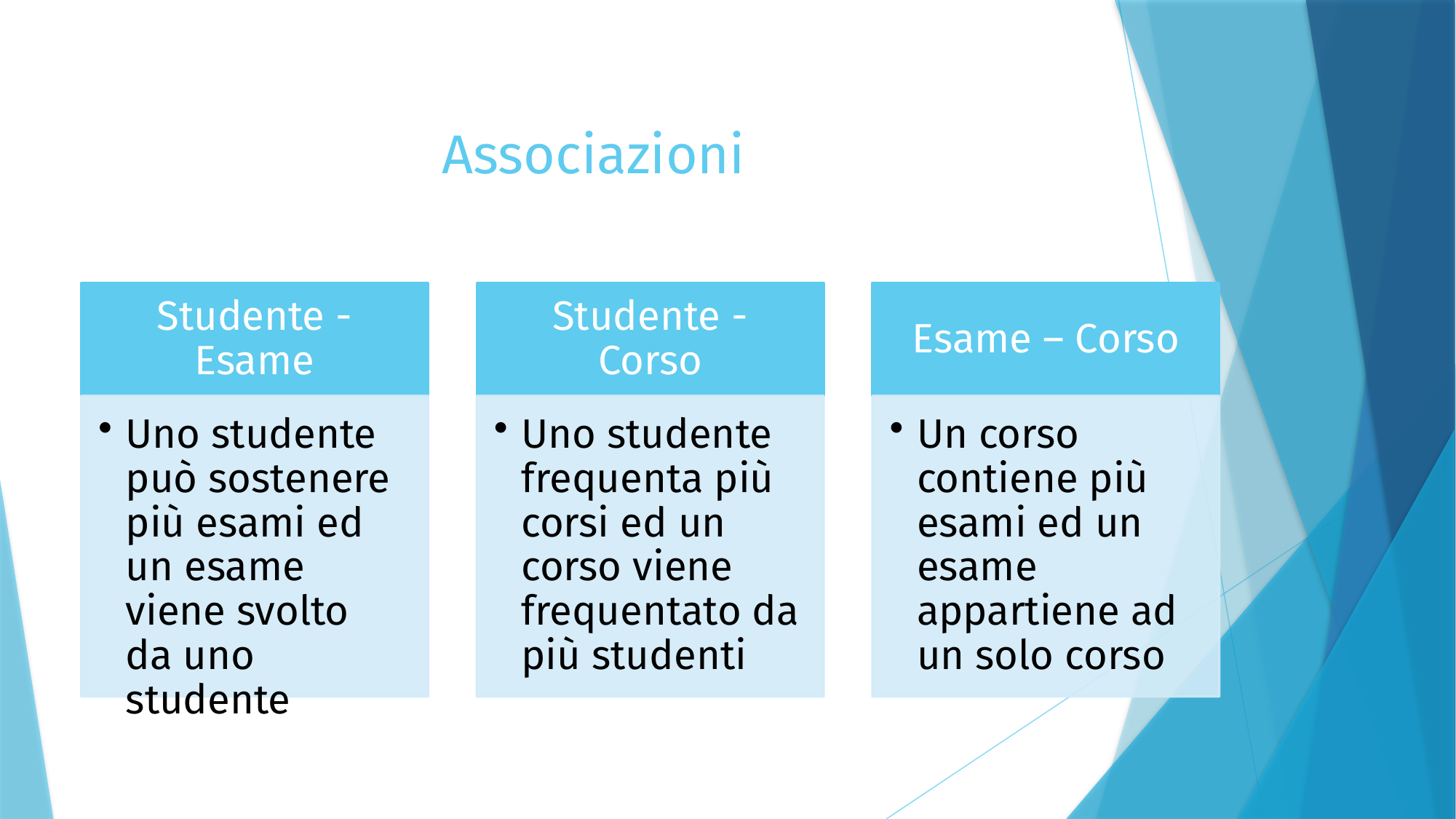

# Associazioni
Studente - Esame
Uno studente può sostenere più esami ed un esame viene svolto da uno studente
Studente - Corso
Uno studente frequenta più corsi ed un corso viene frequentato da più studenti
Esame – Corso
Un corso contiene più esami ed un esame appartiene ad un solo corso